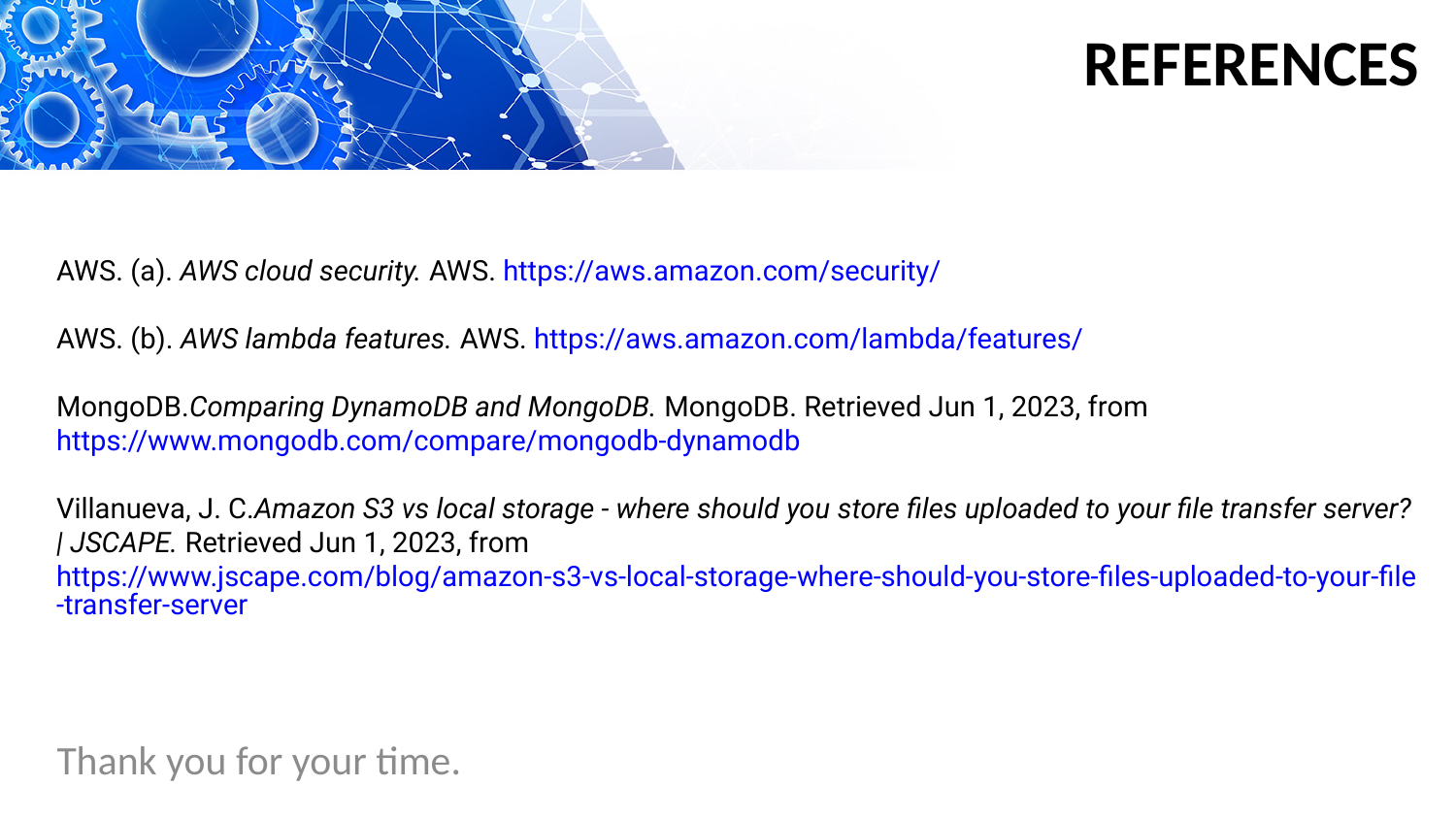

# References

AWS. (a). AWS cloud security. AWS. https://aws.amazon.com/security/
AWS. (b). AWS lambda features. AWS. https://aws.amazon.com/lambda/features/
MongoDB.Comparing DynamoDB and MongoDB. MongoDB. Retrieved Jun 1, 2023, from https://www.mongodb.com/compare/mongodb-dynamodb
Villanueva, J. C.Amazon S3 vs local storage - where should you store files uploaded to your file transfer server? | JSCAPE. Retrieved Jun 1, 2023, from https://www.jscape.com/blog/amazon-s3-vs-local-storage-where-should-you-store-files-uploaded-to-your-file-transfer-server

Thank you for your time.